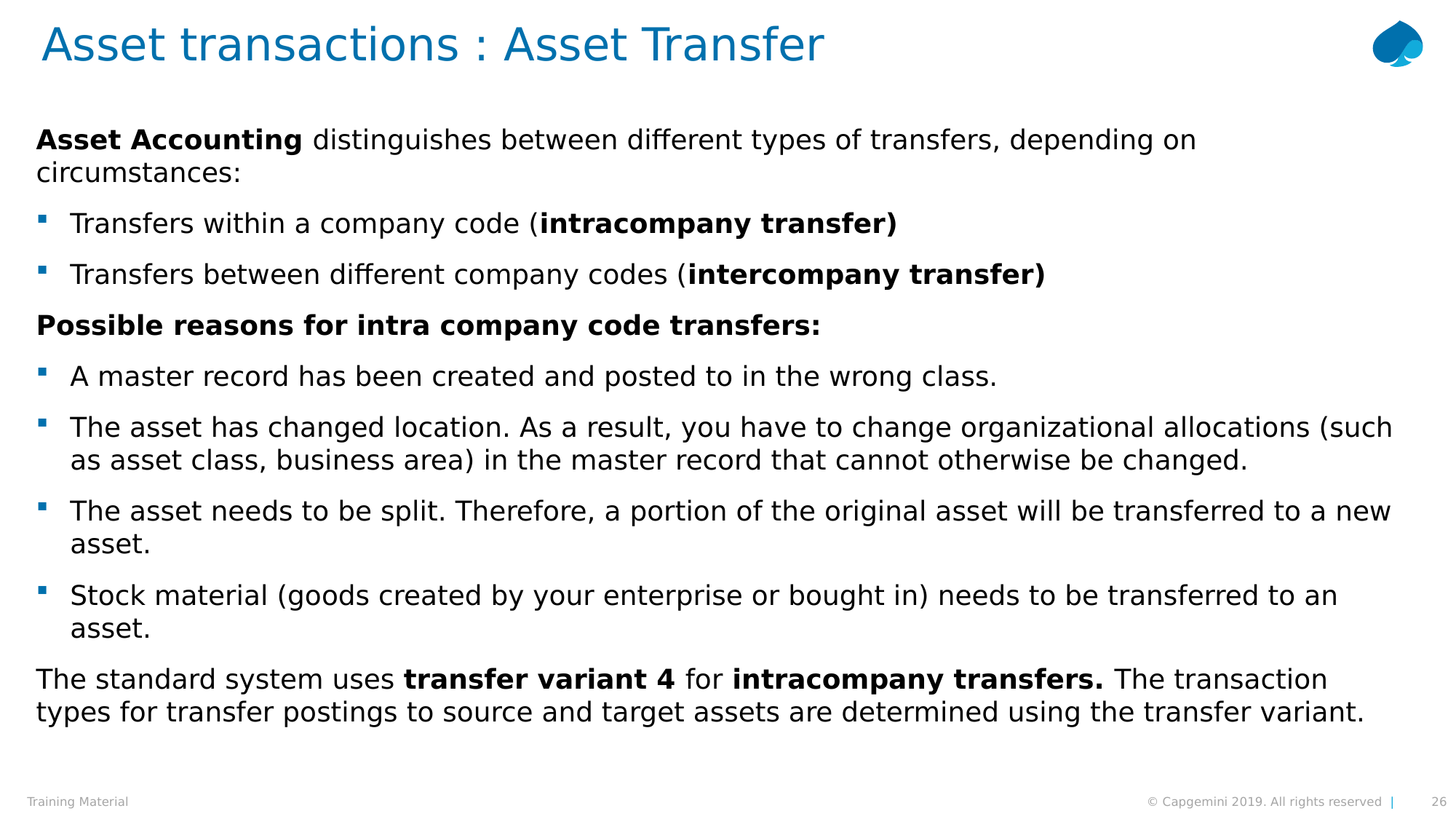

# Asset transactions : Asset Transfer
Asset Accounting distinguishes between different types of transfers, depending on circumstances:
Transfers within a company code (intracompany transfer)
Transfers between different company codes (intercompany transfer)
Possible reasons for intra company code transfers:
A master record has been created and posted to in the wrong class.
The asset has changed location. As a result, you have to change organizational allocations (such as asset class, business area) in the master record that cannot otherwise be changed.
The asset needs to be split. Therefore, a portion of the original asset will be transferred to a new asset.
Stock material (goods created by your enterprise or bought in) needs to be transferred to an asset.
The standard system uses transfer variant 4 for intracompany transfers. The transaction types for transfer postings to source and target assets are determined using the transfer variant.